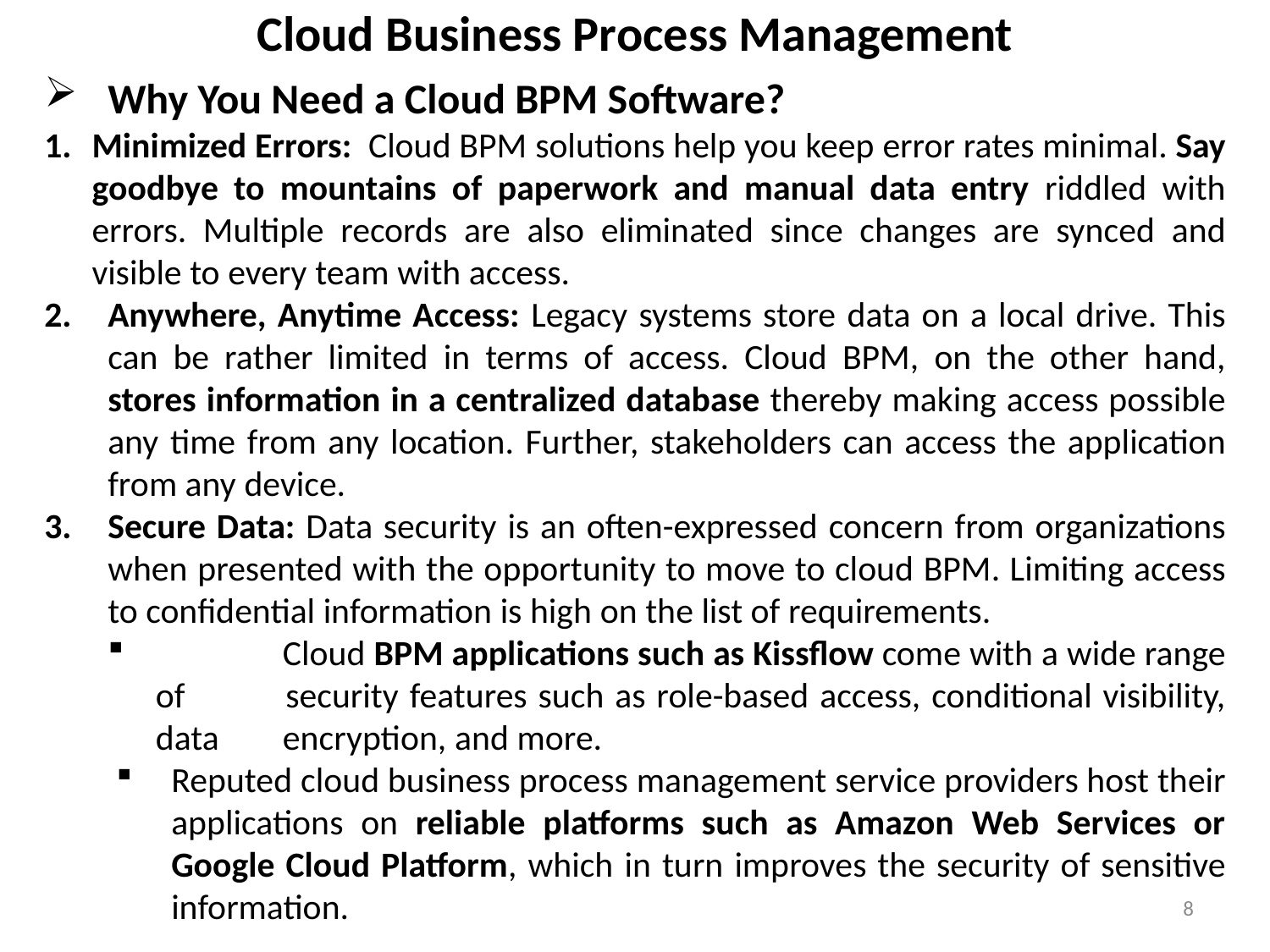

# Cloud Business Process Management
Why You Need a Cloud BPM Software?
Minimized Errors:  Cloud BPM solutions help you keep error rates minimal. Say goodbye to mountains of paperwork and manual data entry riddled with errors. Multiple records are also eliminated since changes are synced and visible to every team with access.
Anywhere, Anytime Access: Legacy systems store data on a local drive. This can be rather limited in terms of access. Cloud BPM, on the other hand, stores information in a centralized database thereby making access possible any time from any location. Further, stakeholders can access the application from any device.
Secure Data: Data security is an often-expressed concern from organizations when presented with the opportunity to move to cloud BPM. Limiting access to confidential information is high on the list of requirements.
	Cloud BPM applications such as Kissflow come with a wide range of 	security features such as role-based access, conditional visibility, data 	encryption, and more.
Reputed cloud business process management service providers host their applications on reliable platforms such as Amazon Web Services or Google Cloud Platform, which in turn improves the security of sensitive information.
8